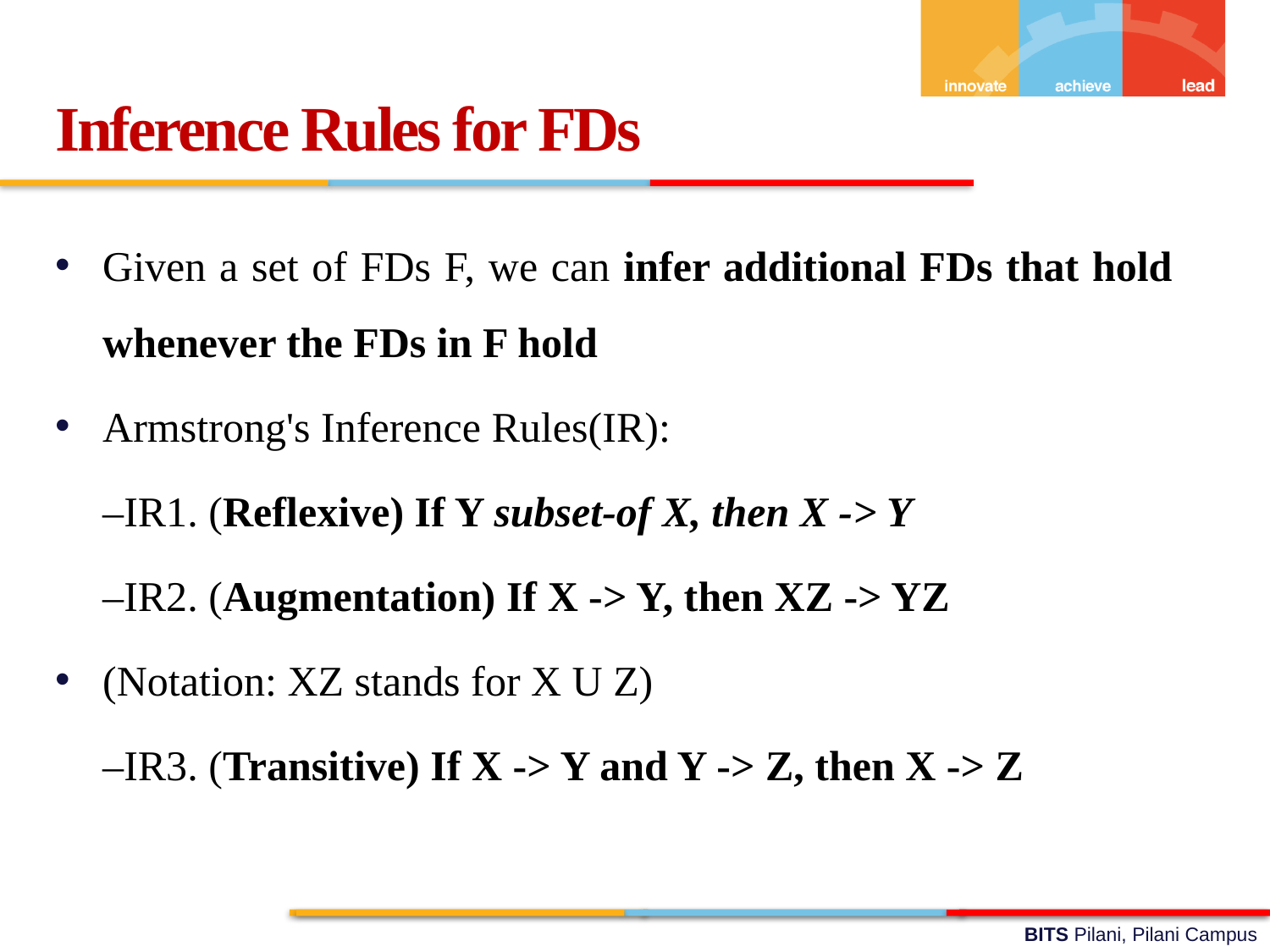

Inference Rules for FDs
Given a set of FDs F, we can infer additional FDs that hold whenever the FDs in F hold
Armstrong's Inference Rules(IR):
	–IR1. (Reflexive) If Y subset-of X, then X -> Y
	–IR2. (Augmentation) If X -> Y, then XZ -> YZ
(Notation: XZ stands for X U Z)
	–IR3. (Transitive) If X -> Y and Y -> Z, then X -> Z